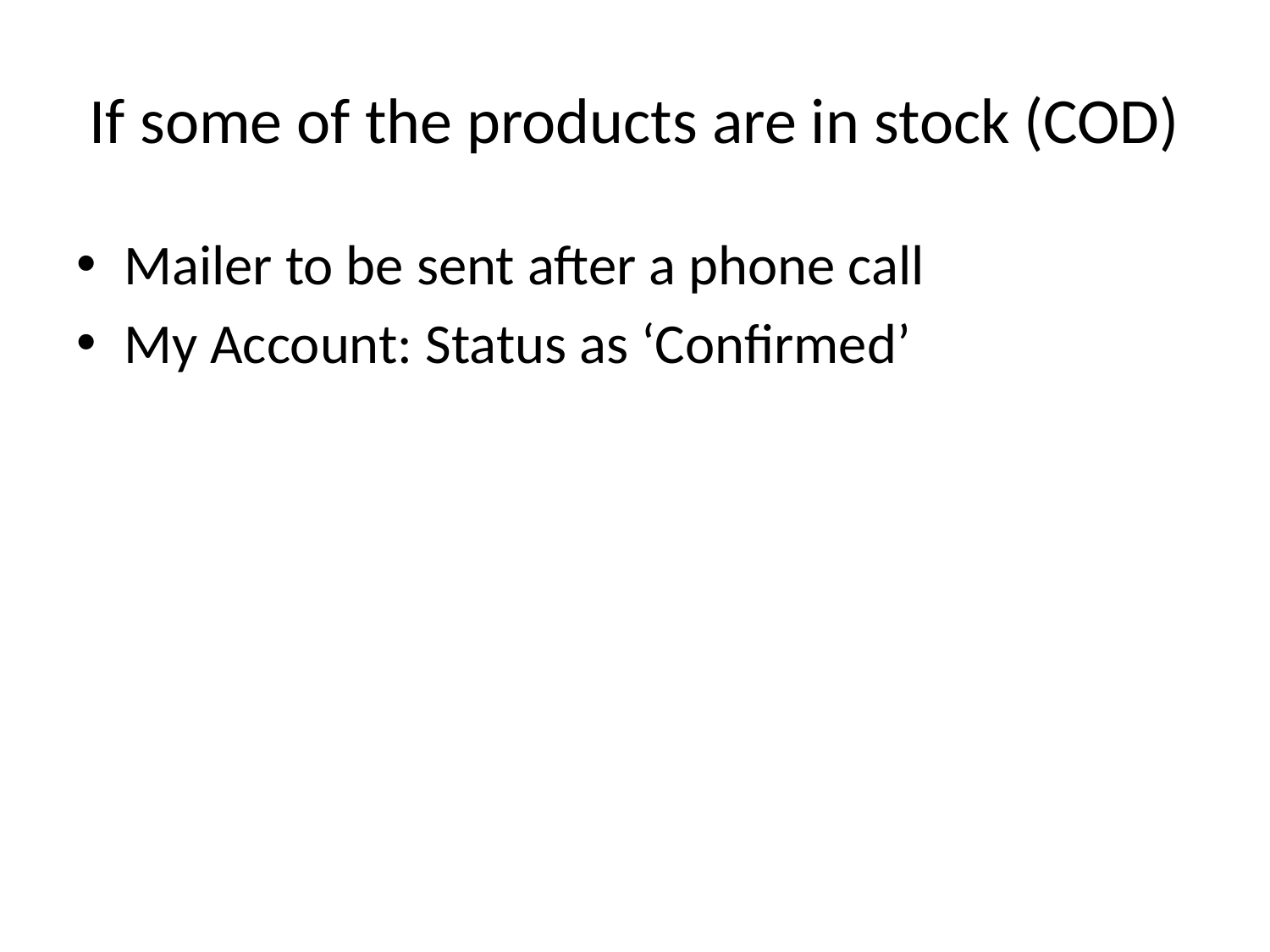

# If some of the products are in stock (COD)
Mailer to be sent after a phone call
My Account: Status as ‘Confirmed’